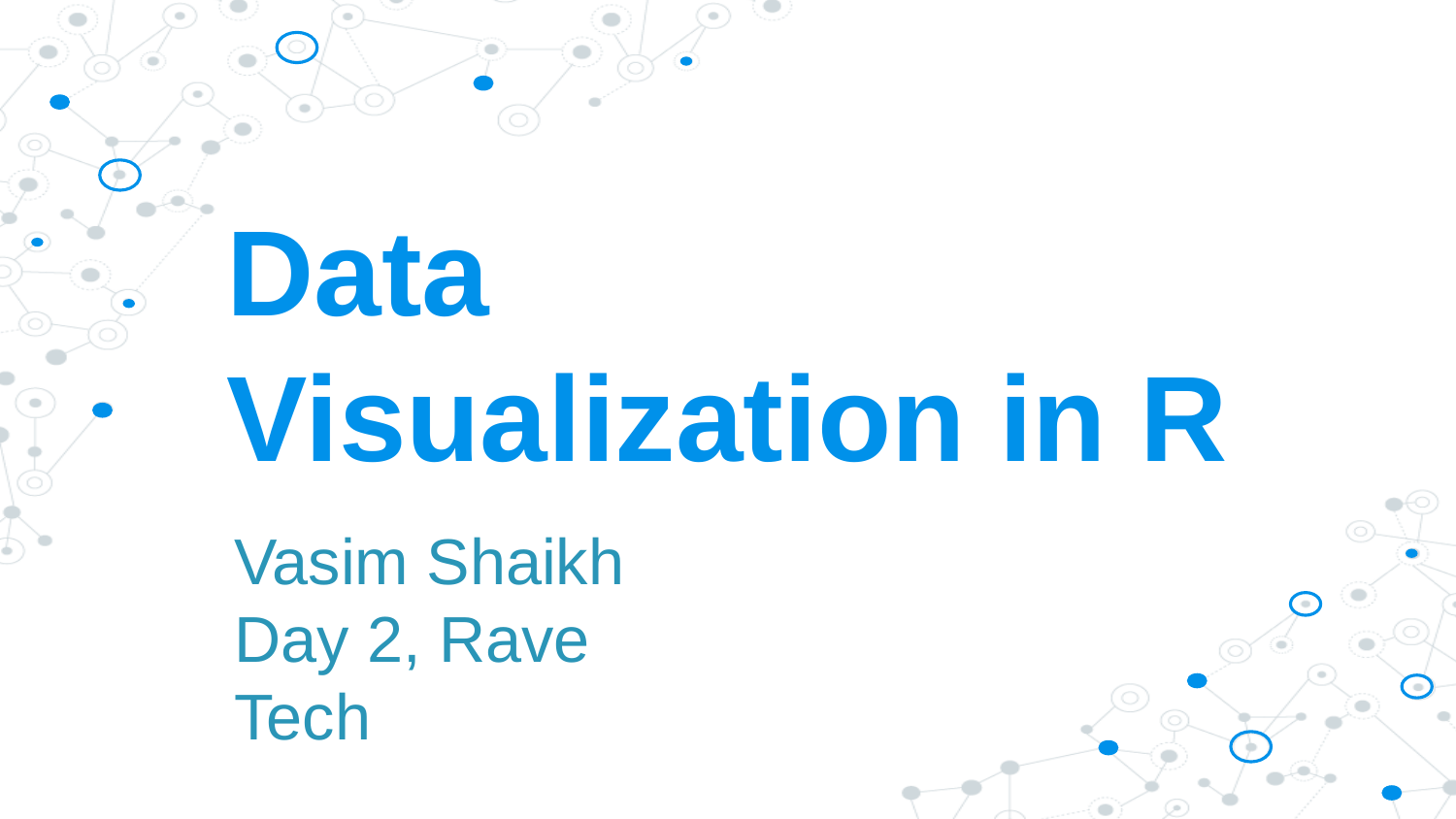

# Data Visualization in R
Vasim Shaikh
Day 2, Rave Tech